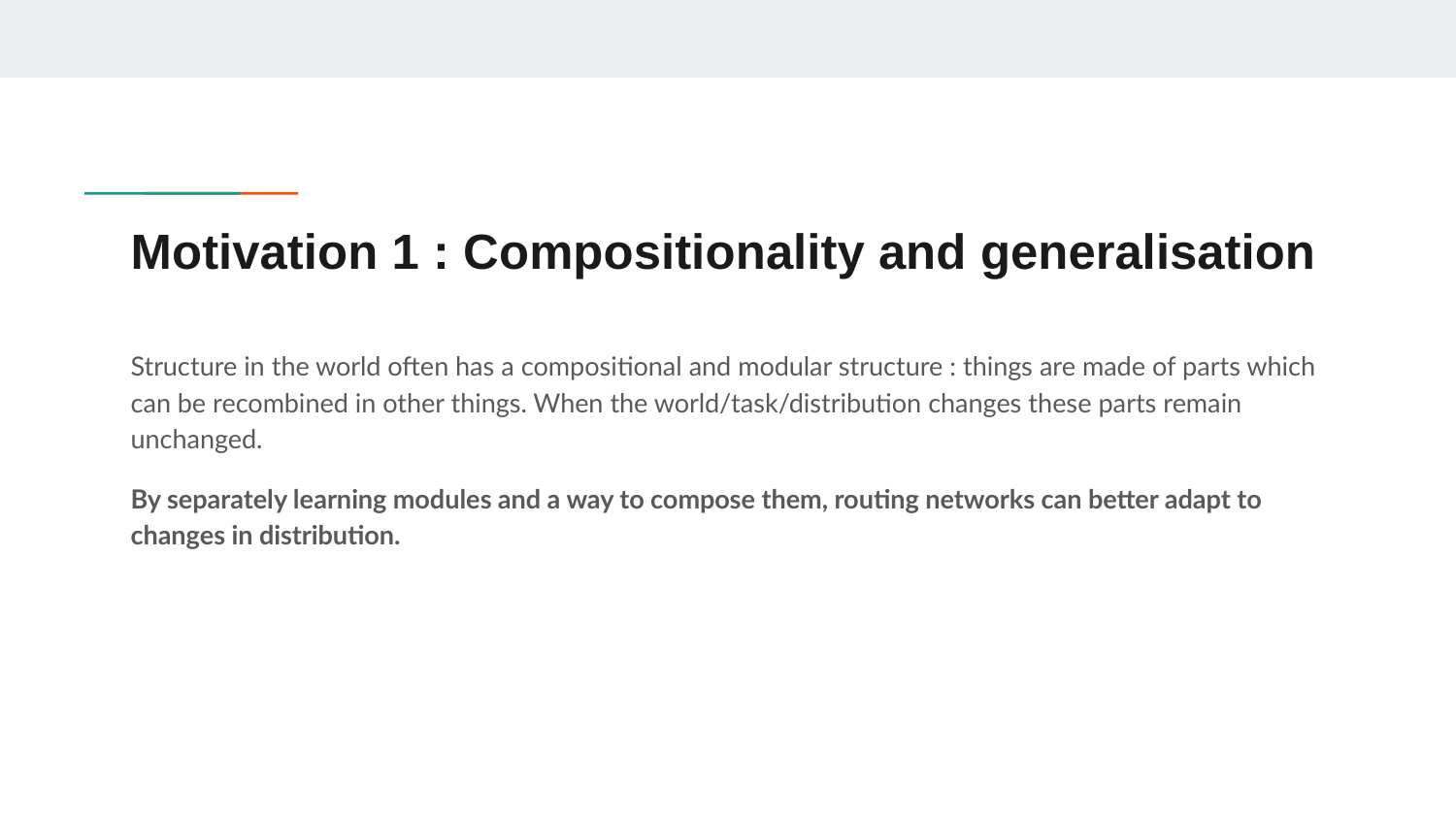

# Motivation 1 : Compositionality and generalisation
Structure in the world often has a compositional and modular structure : things are made of parts which can be recombined in other things. When the world/task/distribution changes these parts remain unchanged.
By separately learning modules and a way to compose them, routing networks can better adapt to changes in distribution.